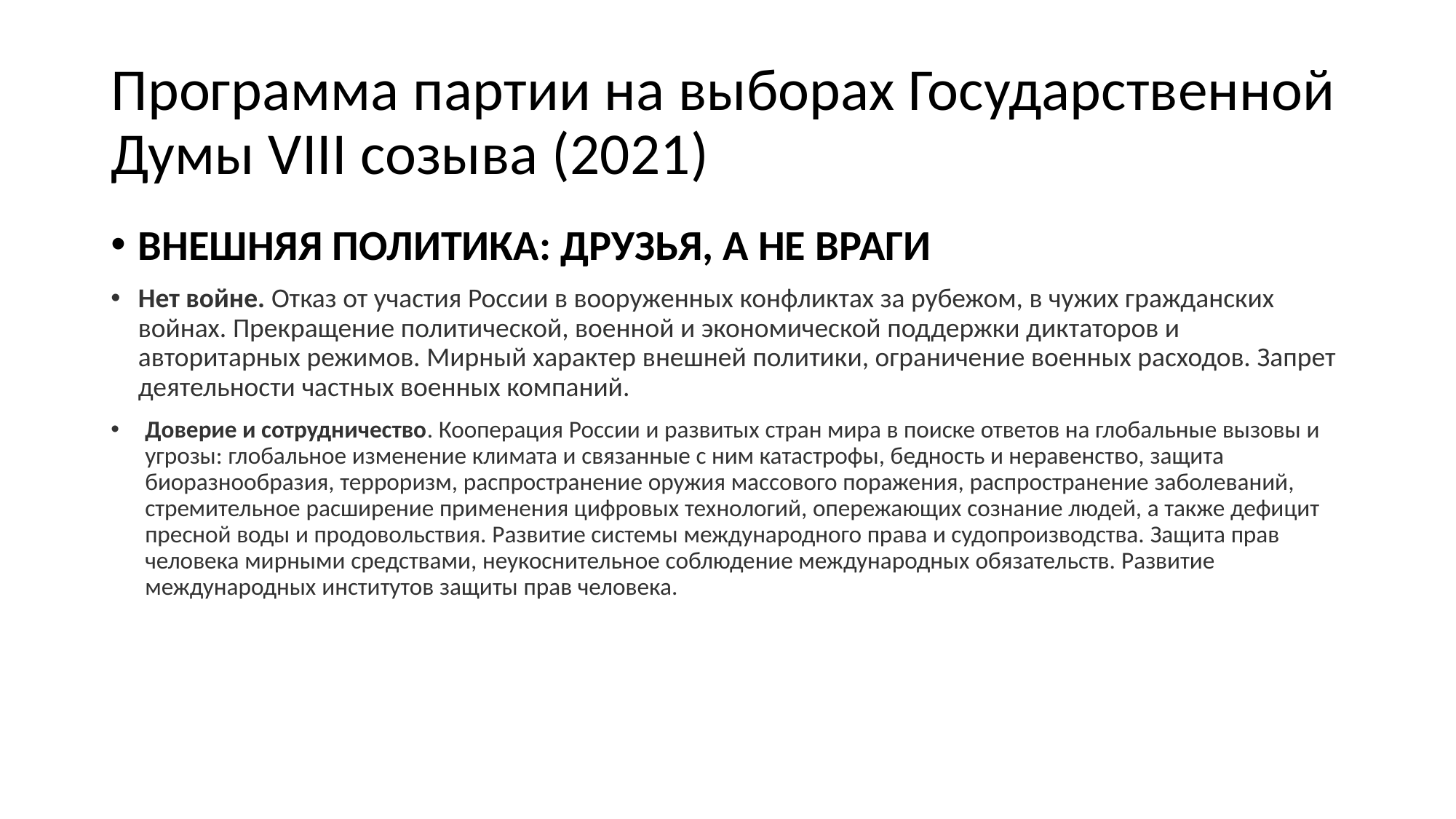

# Программа партии на выборах Государственной Думы VIII созыва (2021)
ВНЕШНЯЯ ПОЛИТИКА: ДРУЗЬЯ, А НЕ ВРАГИ
Нет войне. Отказ от участия России в вооруженных конфликтах за рубежом, в чужих гражданских войнах. Прекращение политической, военной и экономической поддержки диктаторов и авторитарных режимов. Мирный характер внешней политики, ограничение военных расходов. Запрет деятельности частных военных компаний.
Доверие и сотрудничество. Кооперация России и развитых стран мира в поиске ответов на глобальные вызовы и угрозы: глобальное изменение климата и связанные с ним катастрофы, бедность и неравенство, защита биоразнообразия, терроризм, распространение оружия массового поражения, распространение заболеваний, стремительное расширение применения цифровых технологий, опережающих сознание людей, а также дефицит пресной воды и продовольствия. Развитие системы международного права и судопроизводства. Защита прав человека мирными средствами, неукоснительное соблюдение международных обязательств. Развитие международных институтов защиты прав человека.